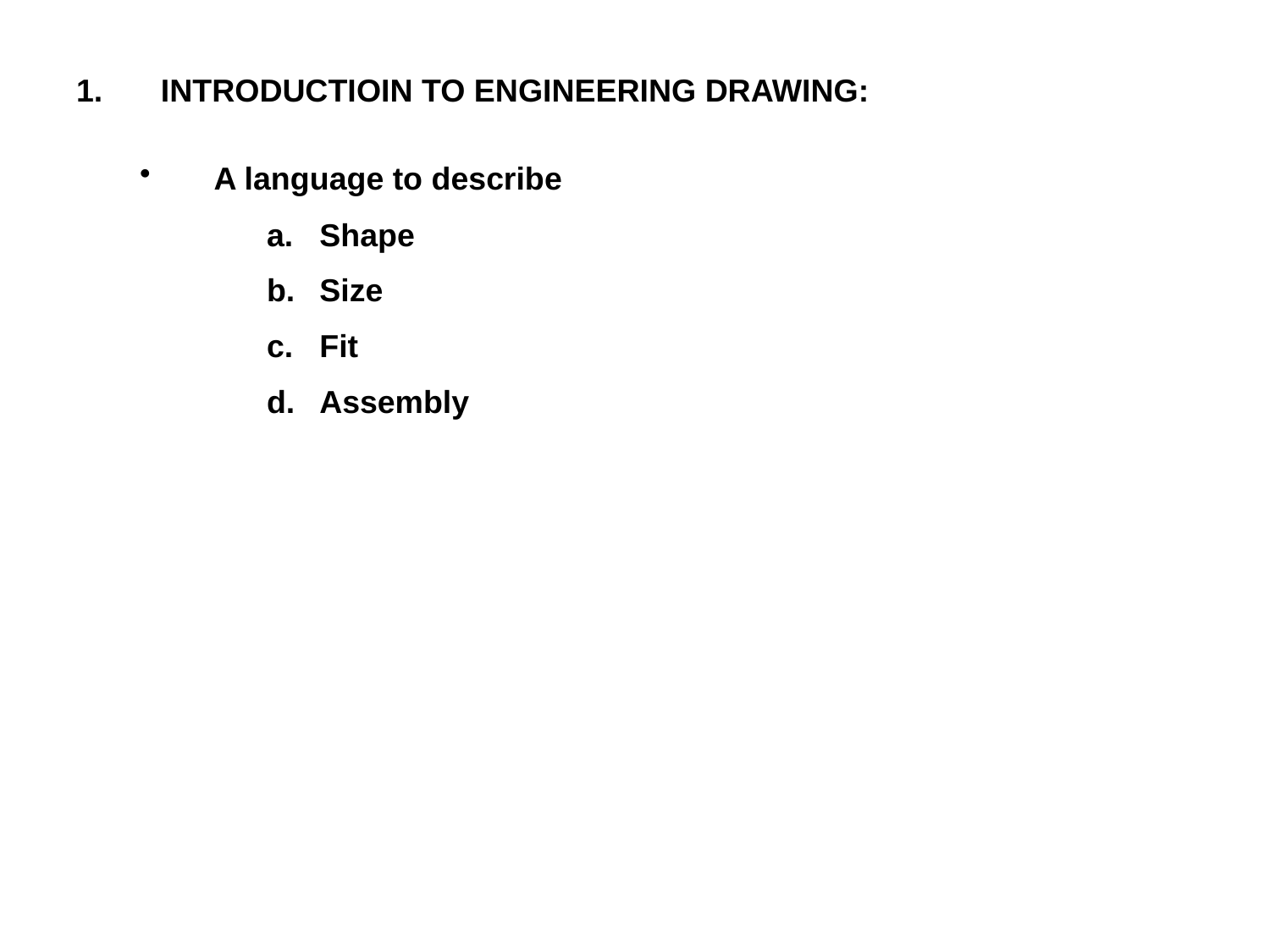

INTRODUCTIOIN TO ENGINEERING DRAWING:

A language to describe
Shape
Size
Fit
Assembly